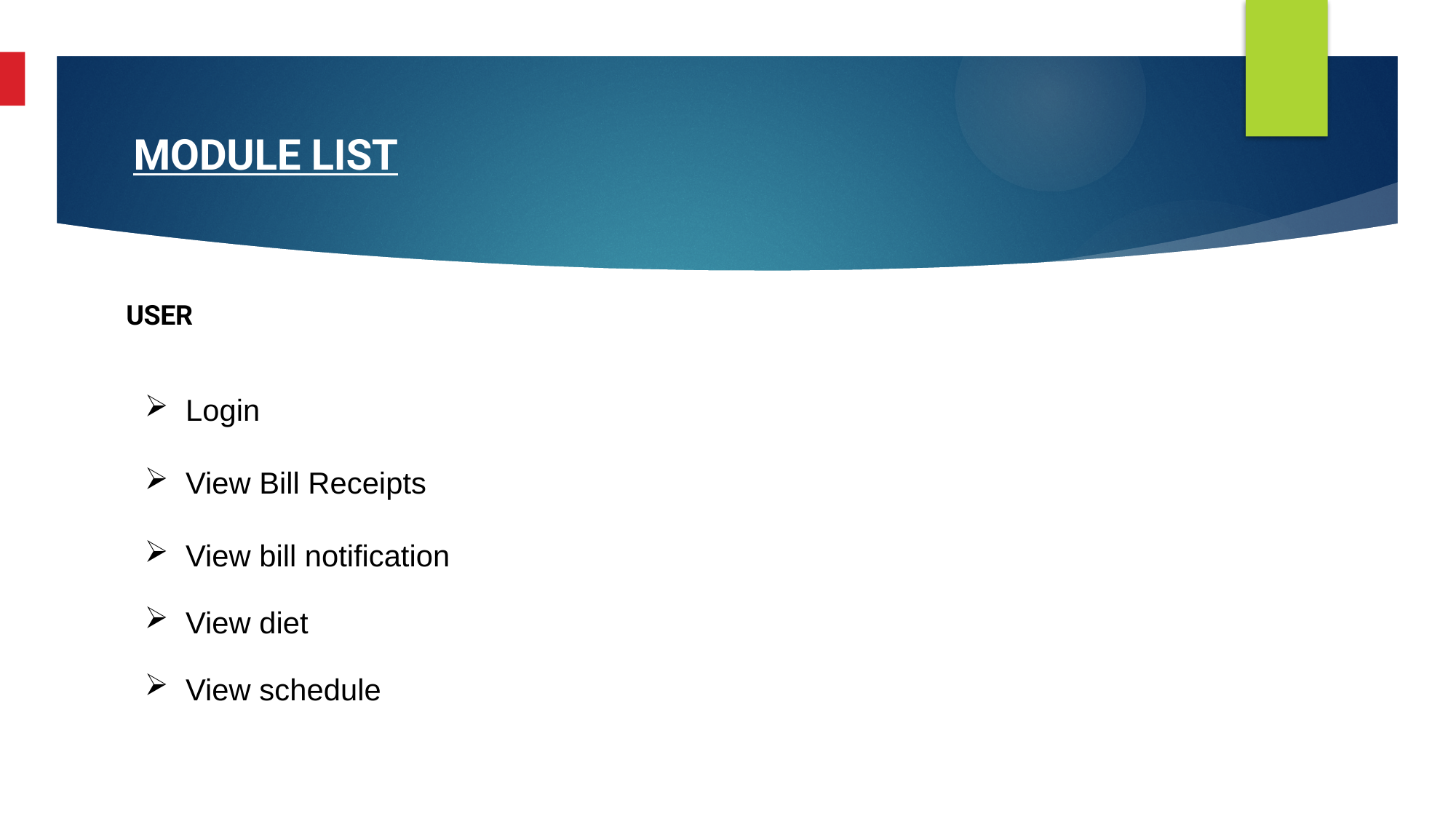

MODULE LIST
USER
Login
View Bill Receipts
View bill notification
View diet
View schedule